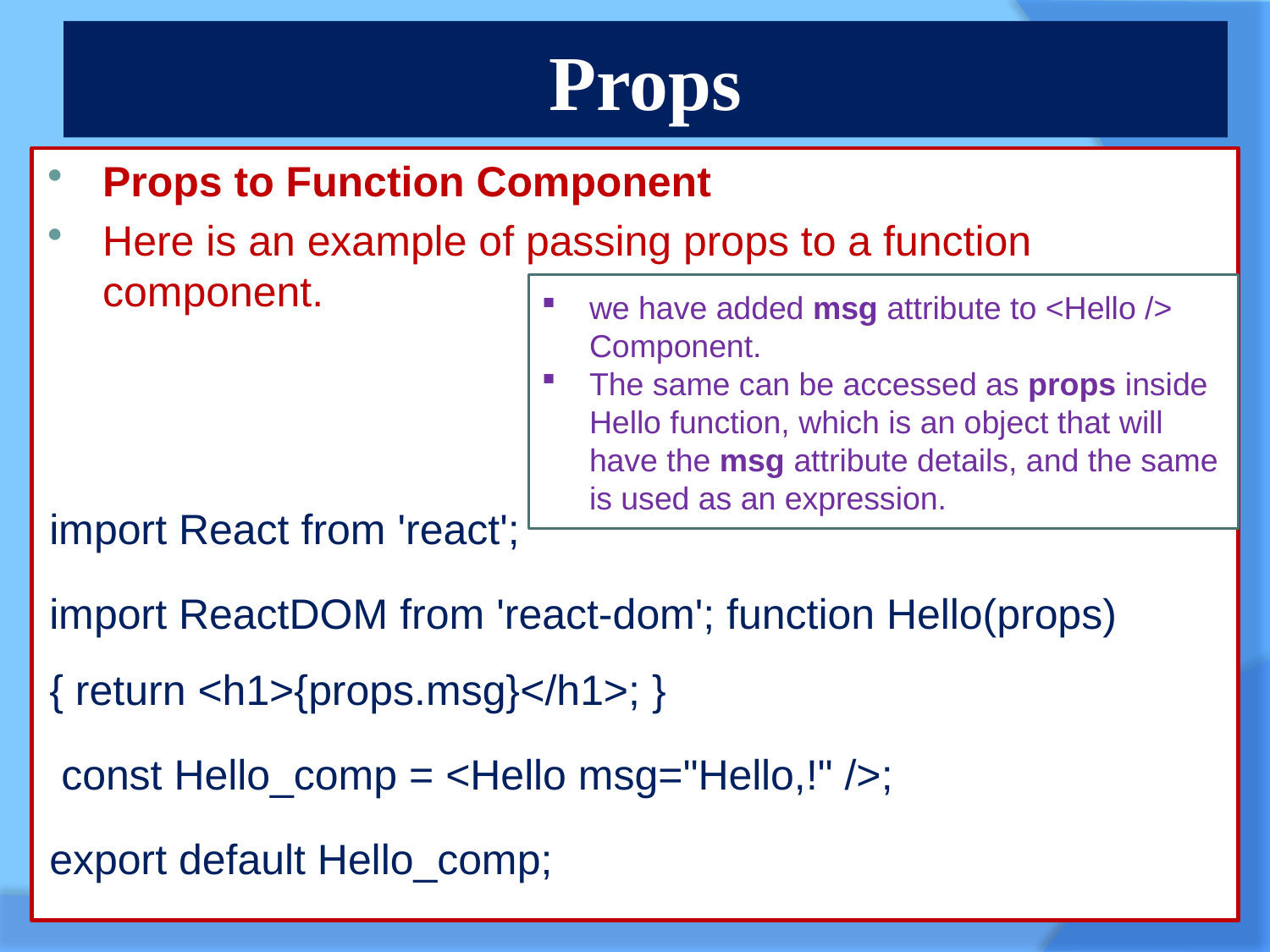

# Props
Props to Function Component
Here is an example of passing props to a function component.

import React from 'react';
import ReactDOM from 'react-dom'; function Hello(props) { return <h1>{props.msg}</h1>; }
 const Hello_comp = <Hello msg="Hello,!" />;
export default Hello_comp;
we have added msg attribute to <Hello /> Component.
The same can be accessed as props inside Hello function, which is an object that will have the msg attribute details, and the same is used as an expression.